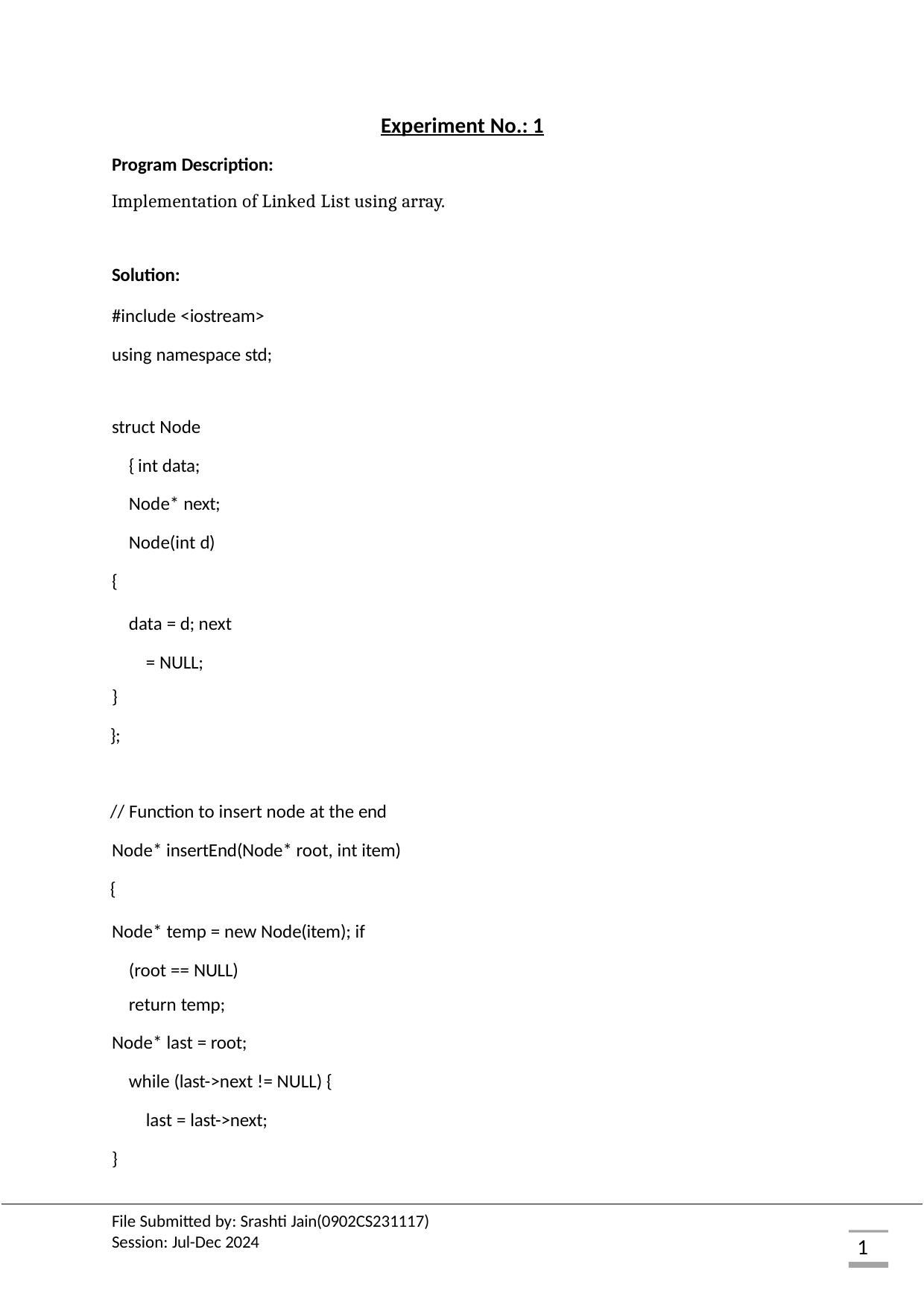

Experiment No.: 1
Program Description:
Implementation of Linked List using array.

Solution:
#include <iostream> using namespace std;

struct Node { int data; Node* next; Node(int d)
{
data = d; next = NULL;
}
};

// Function to insert node at the end Node* insertEnd(Node* root, int item)
{
Node* temp = new Node(item); if (root == NULL)
return temp;
Node* last = root;
while (last->next != NULL) { last = last->next;
}
File Submitted by: Srashti Jain(0902CS231117) Session: Jul-Dec 2024
1